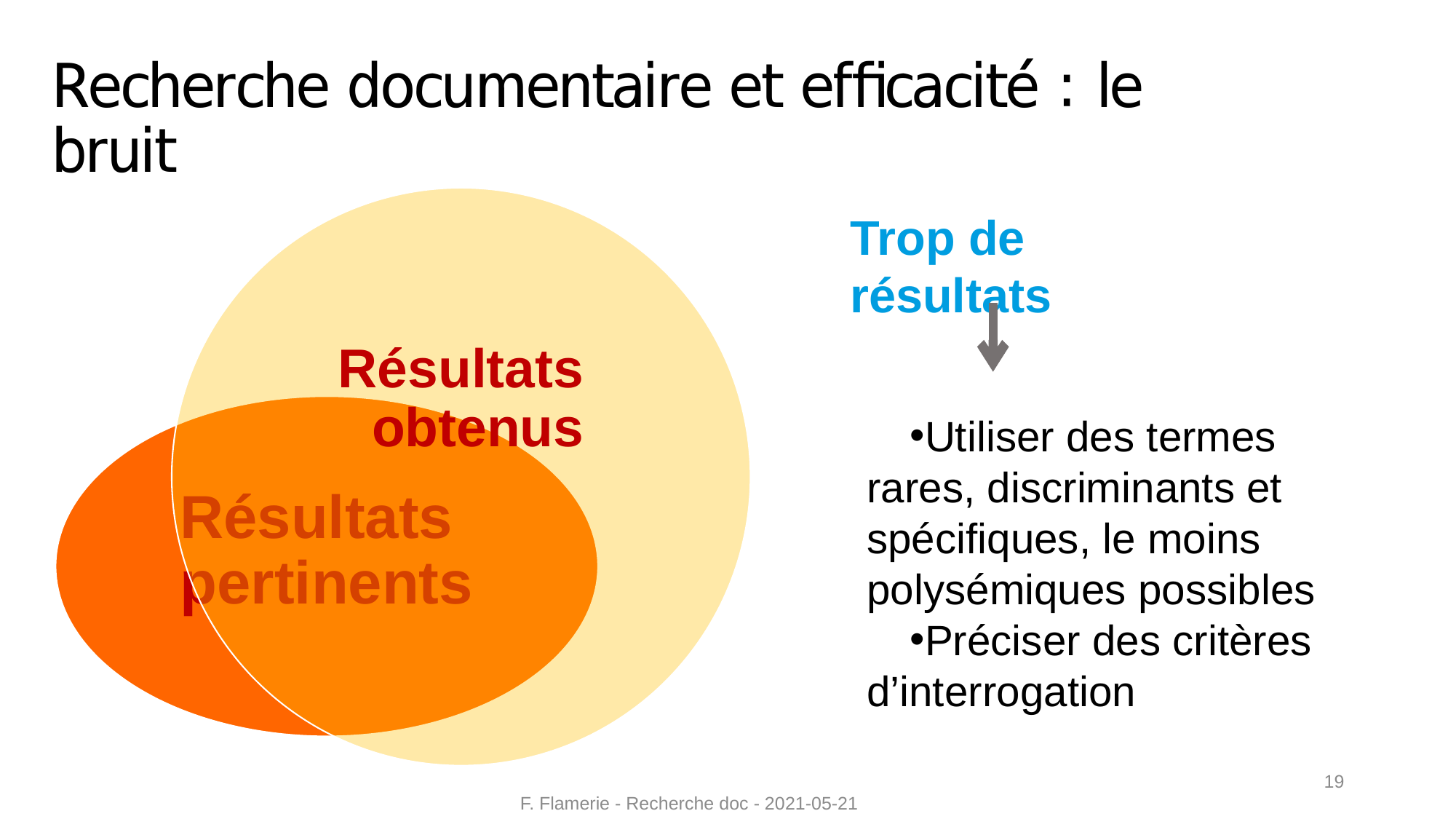

# Recherche documentaire et efficacité : le bruit
Résultats pertinents
Résultats obtenus
Trop de résultats
Utiliser des termes rares, discriminants et spécifiques, le moins polysémiques possibles
Préciser des critères d’interrogation
19
F. Flamerie - Recherche doc - 2021-05-21